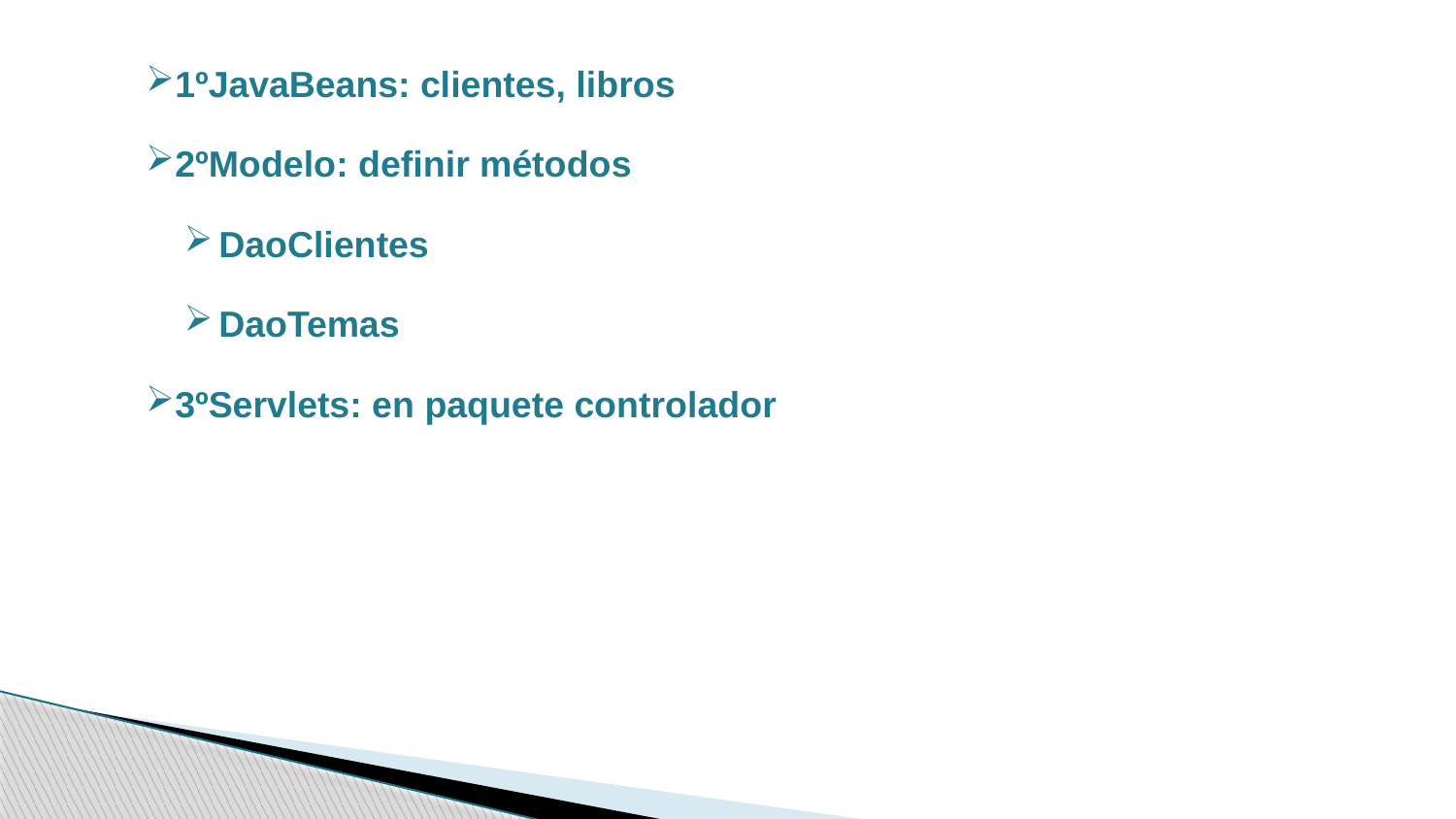

1ºJavaBeans: clientes, libros
2ºModelo: definir métodos
DaoClientes
DaoTemas
3ºServlets: en paquete controlador